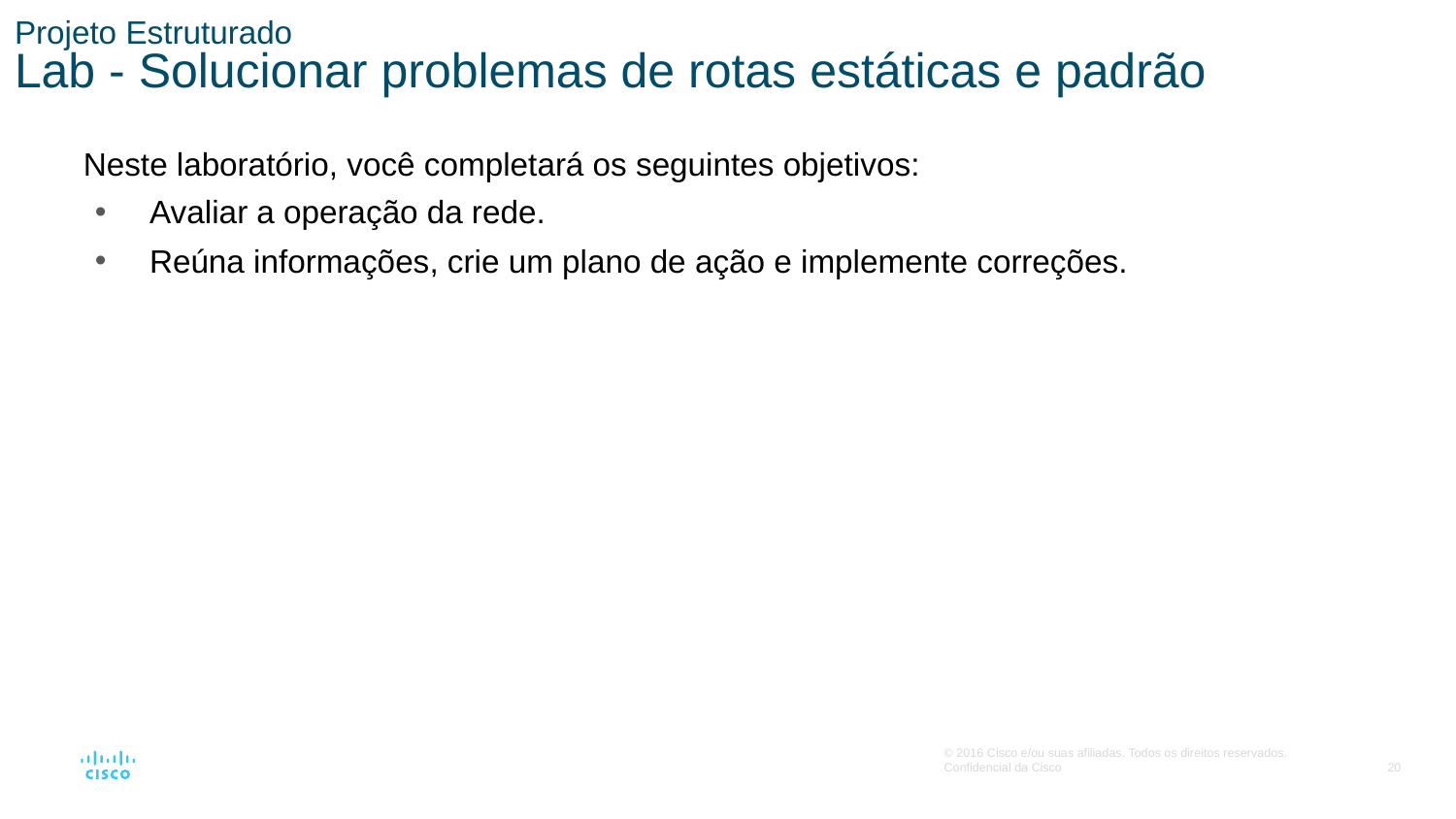

# Projeto Estruturado Lab - Solucionar problemas de rotas estáticas e padrão
Neste laboratório, você completará os seguintes objetivos:
Avaliar a operação da rede.
Reúna informações, crie um plano de ação e implemente correções.